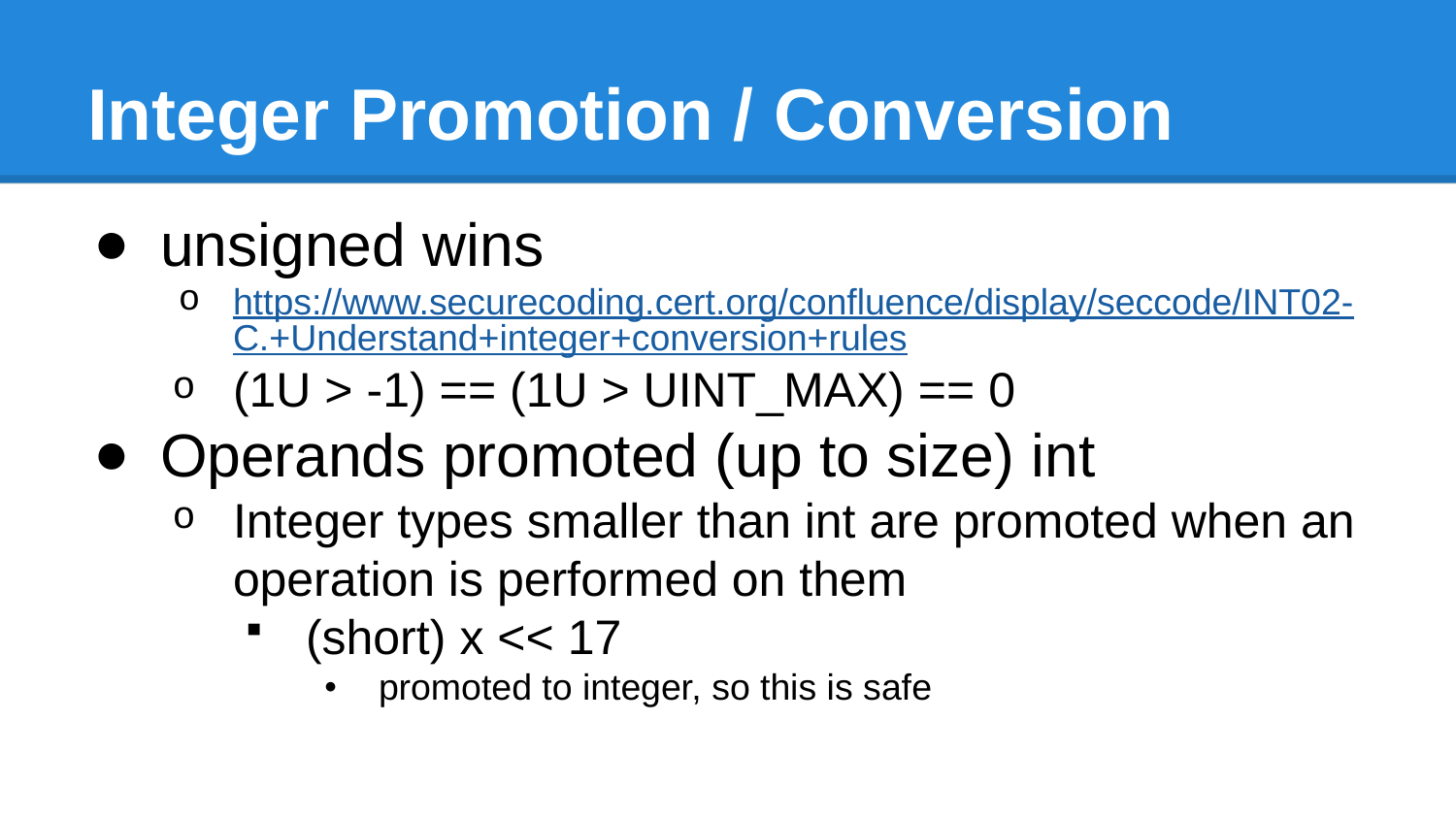

# Integer Promotion / Conversion
unsigned wins
https://www.securecoding.cert.org/confluence/display/seccode/INT02-C.+Understand+integer+conversion+rules
(1U > -1) == (1U > UINT_MAX) == 0
Operands promoted (up to size) int
Integer types smaller than int are promoted when an operation is performed on them
(short) x << 17
promoted to integer, so this is safe